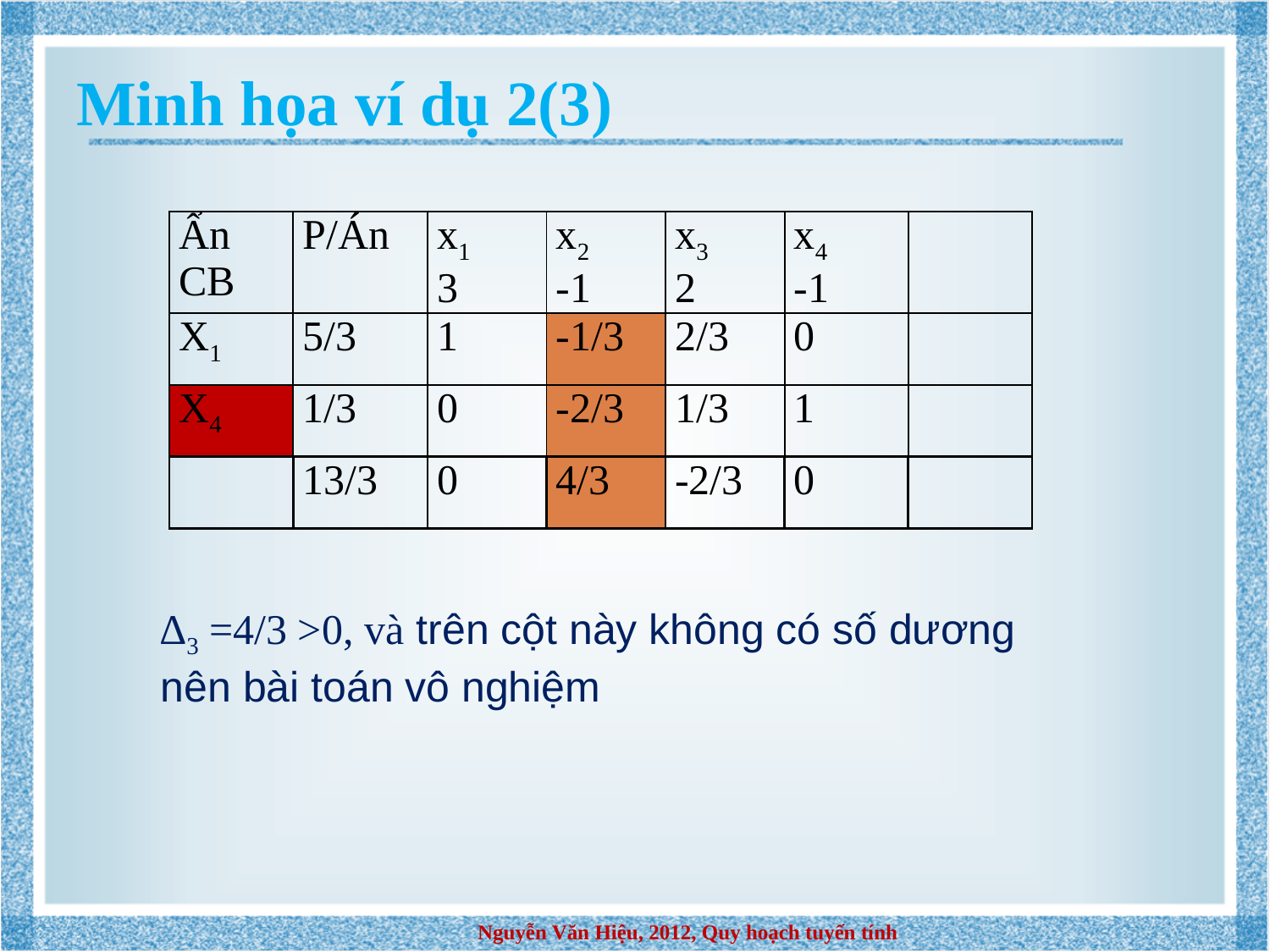

# Minh họa ví dụ 2(3)
| Ẩn CB | P/Án | x1 3 | x2 -1 | x3 2 | x4 -1 |  |
| --- | --- | --- | --- | --- | --- | --- |
| X1 | 5/3 | 1 | -1/3 | 2/3 | 0 |  |
| X4 | 1/3 | 0 | -2/3 | 1/3 | 1 |  |
|  | 13/3 | 0 | 4/3 | -2/3 | 0 |  |
∆3 =4/3 >0, và trên cột này không có số dương
nên bài toán vô nghiệm
Nguyễn Văn Hiệu, 2012, Quy hoạch tuyến tính